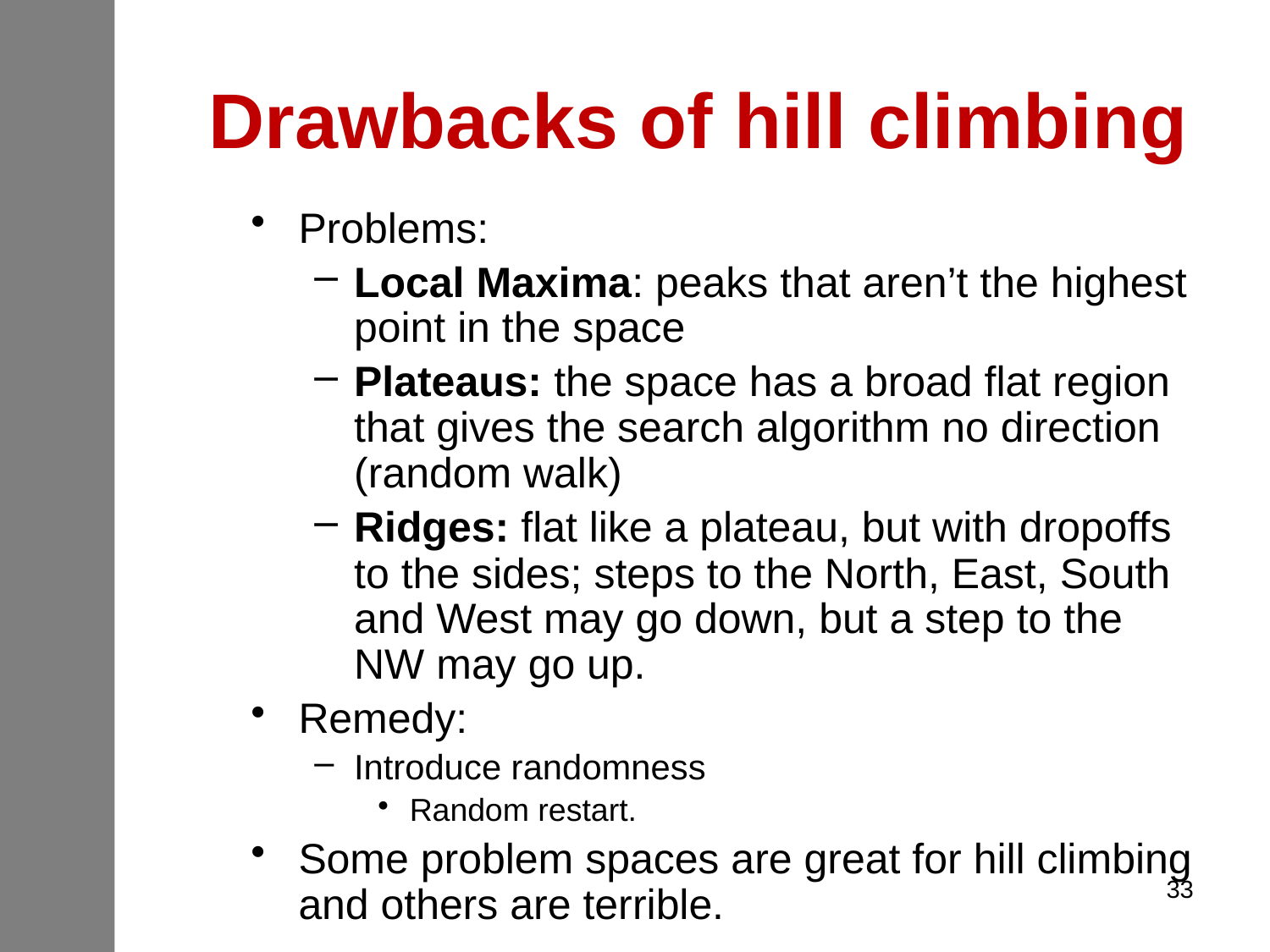

# Drawbacks of hill climbing
Problems:
Local Maxima: peaks that aren’t the highest point in the space
Plateaus: the space has a broad flat region that gives the search algorithm no direction (random walk)
Ridges: flat like a plateau, but with dropoffs to the sides; steps to the North, East, South and West may go down, but a step to the NW may go up.
Remedy:
Introduce randomness
Random restart.
Some problem spaces are great for hill climbing and others are terrible.
33